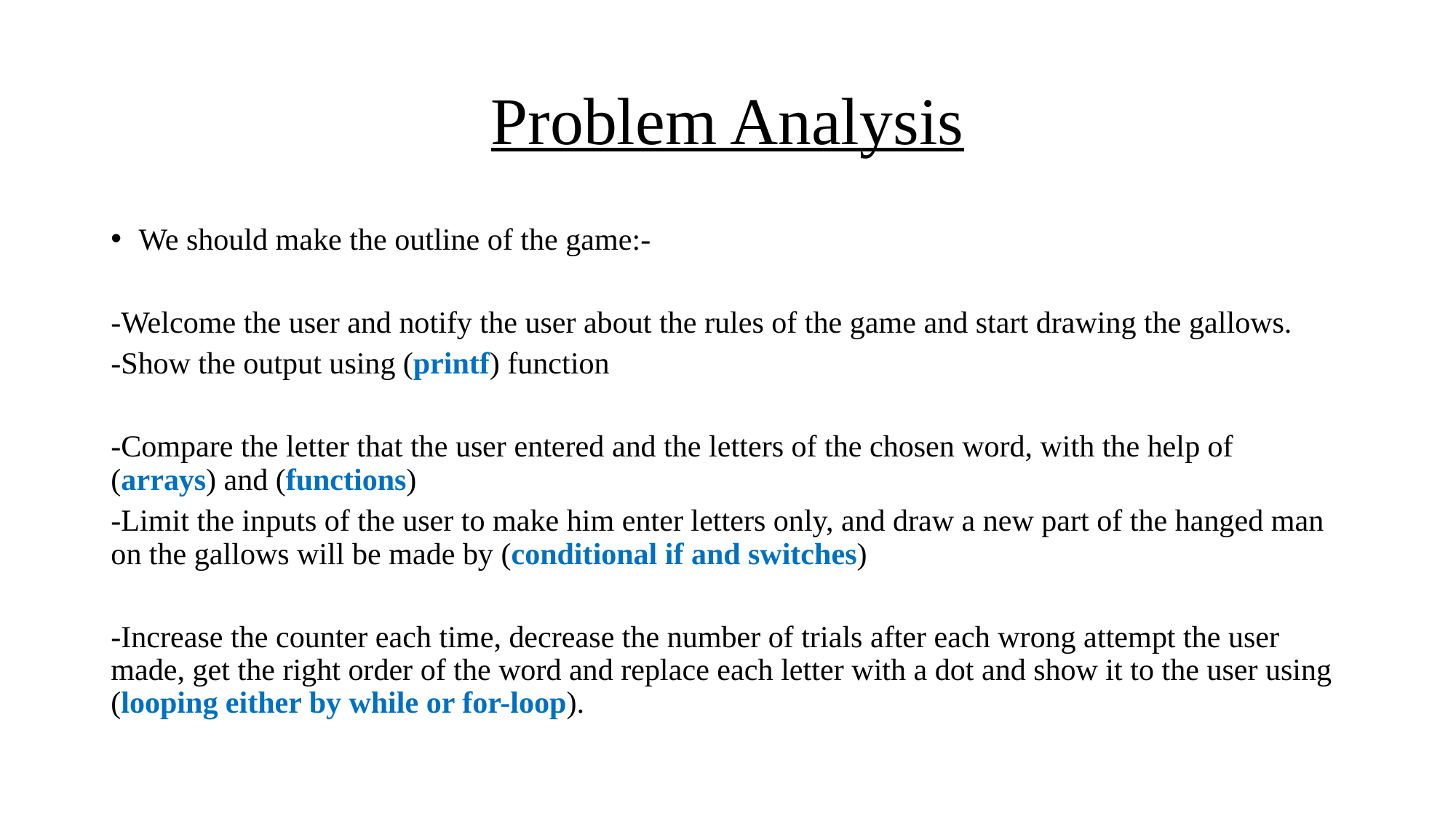

# Problem Analysis
We should make the outline of the game:-

-Welcome the user and notify the user about the rules of the game and start drawing the gallows.
-Show the output using (printf) function

-Compare the letter that the user entered and the letters of the chosen word, with the help of (arrays) and (functions)
-Limit the inputs of the user to make him enter letters only, and draw a new part of the hanged man on the gallows will be made by (conditional if and switches)

-Increase the counter each time, decrease the number of trials after each wrong attempt the user made, get the right order of the word and replace each letter with a dot and show it to the user using (looping either by while or for-loop).